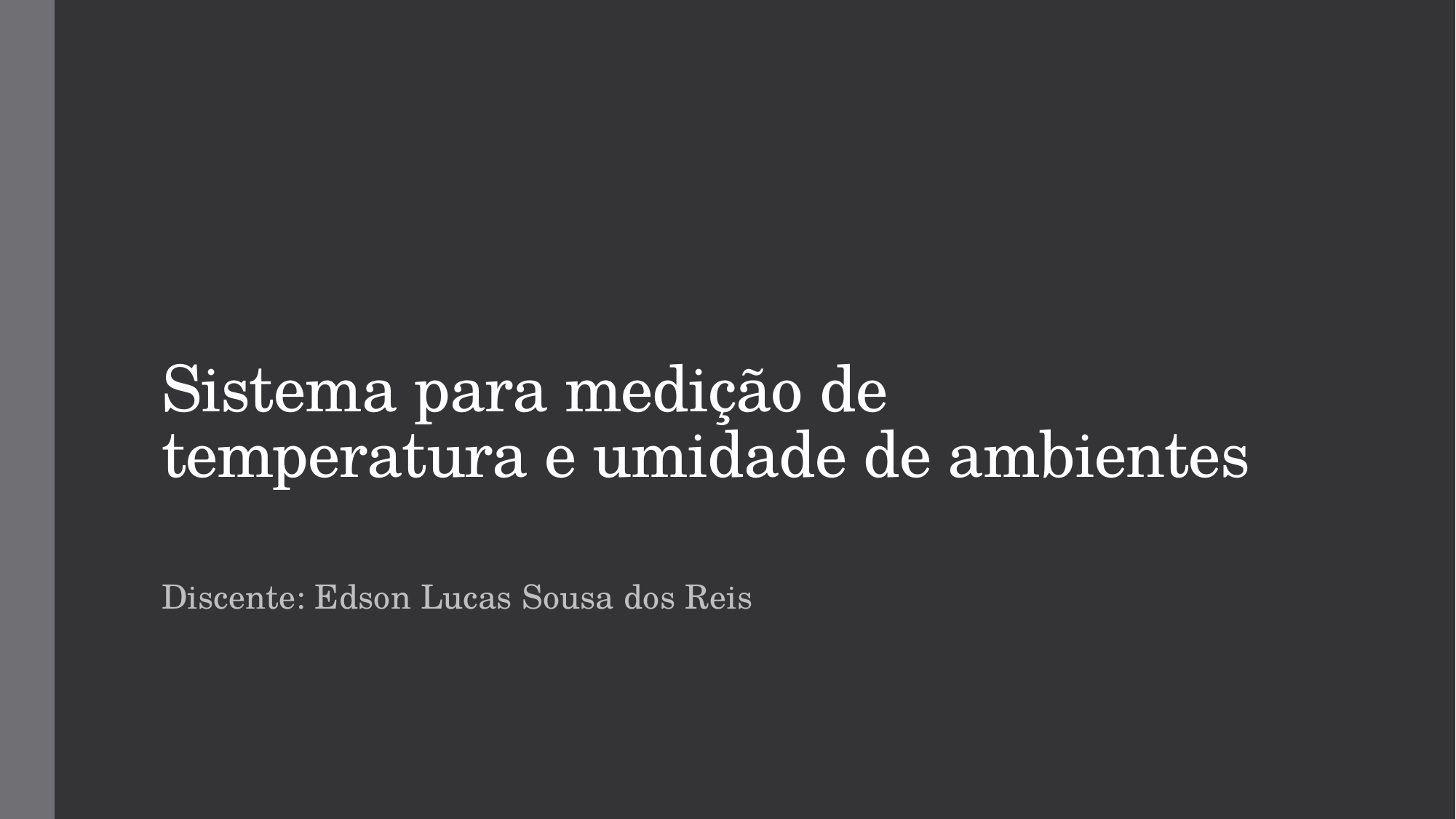

# Sistema para medição de temperatura e umidade de ambientes
Discente: Edson Lucas Sousa dos Reis